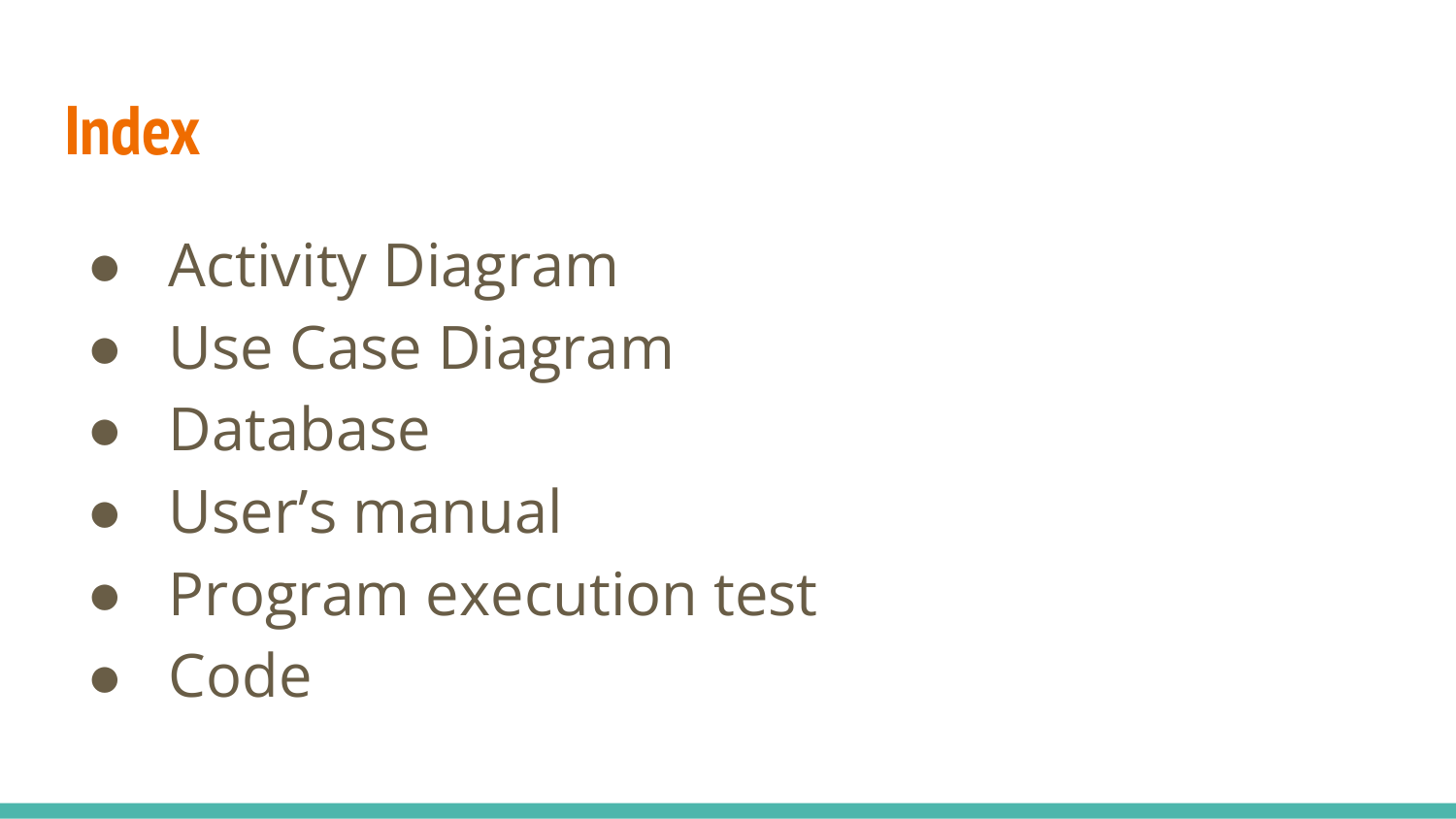

# Index
Activity Diagram
Use Case Diagram
Database
User’s manual
Program execution test
Code